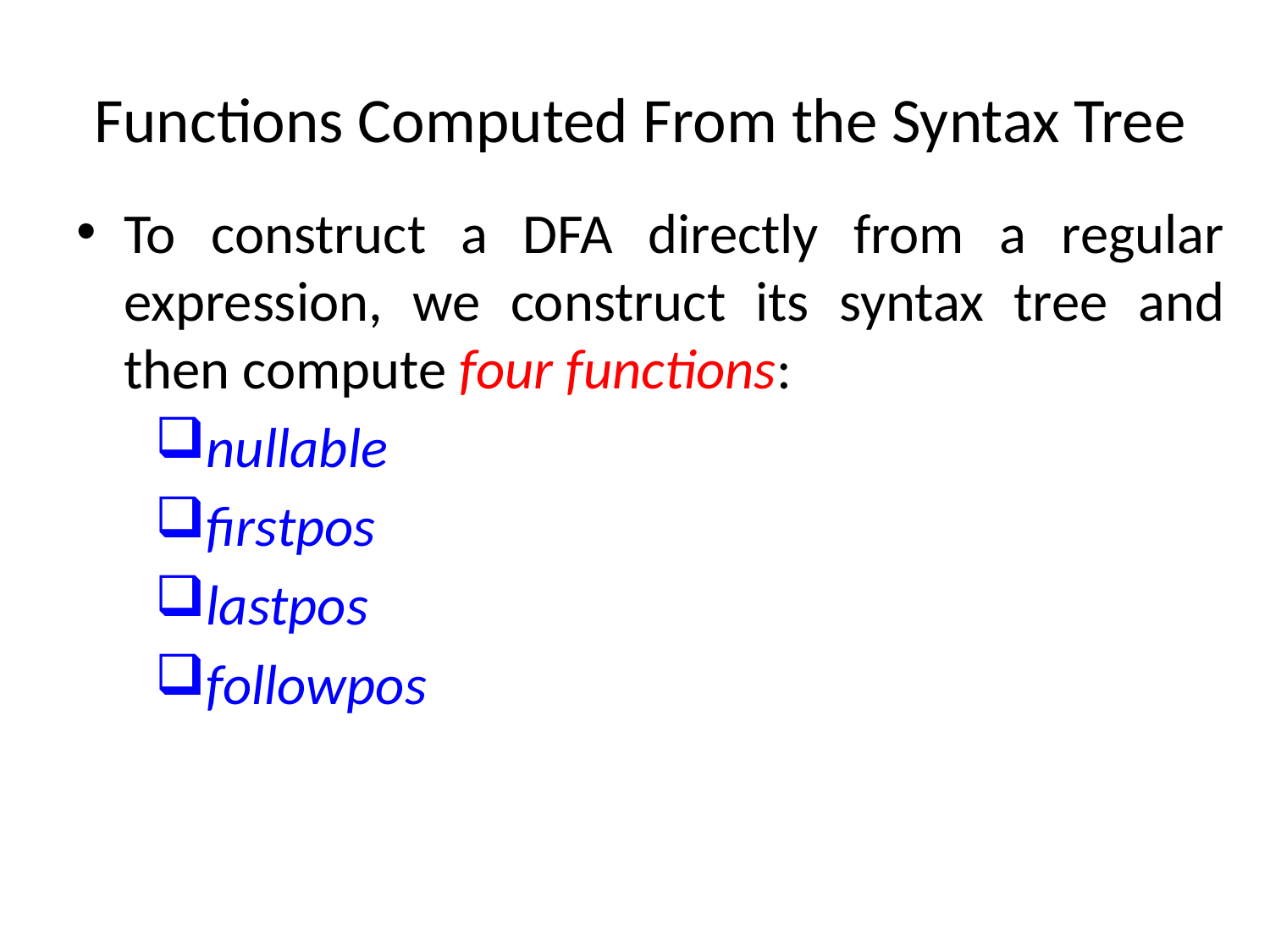

# Functions Computed From the Syntax Tree
To construct a DFA directly from a regular expression, we construct its syntax tree and then compute four functions:
nullable
firstpos
lastpos
followpos